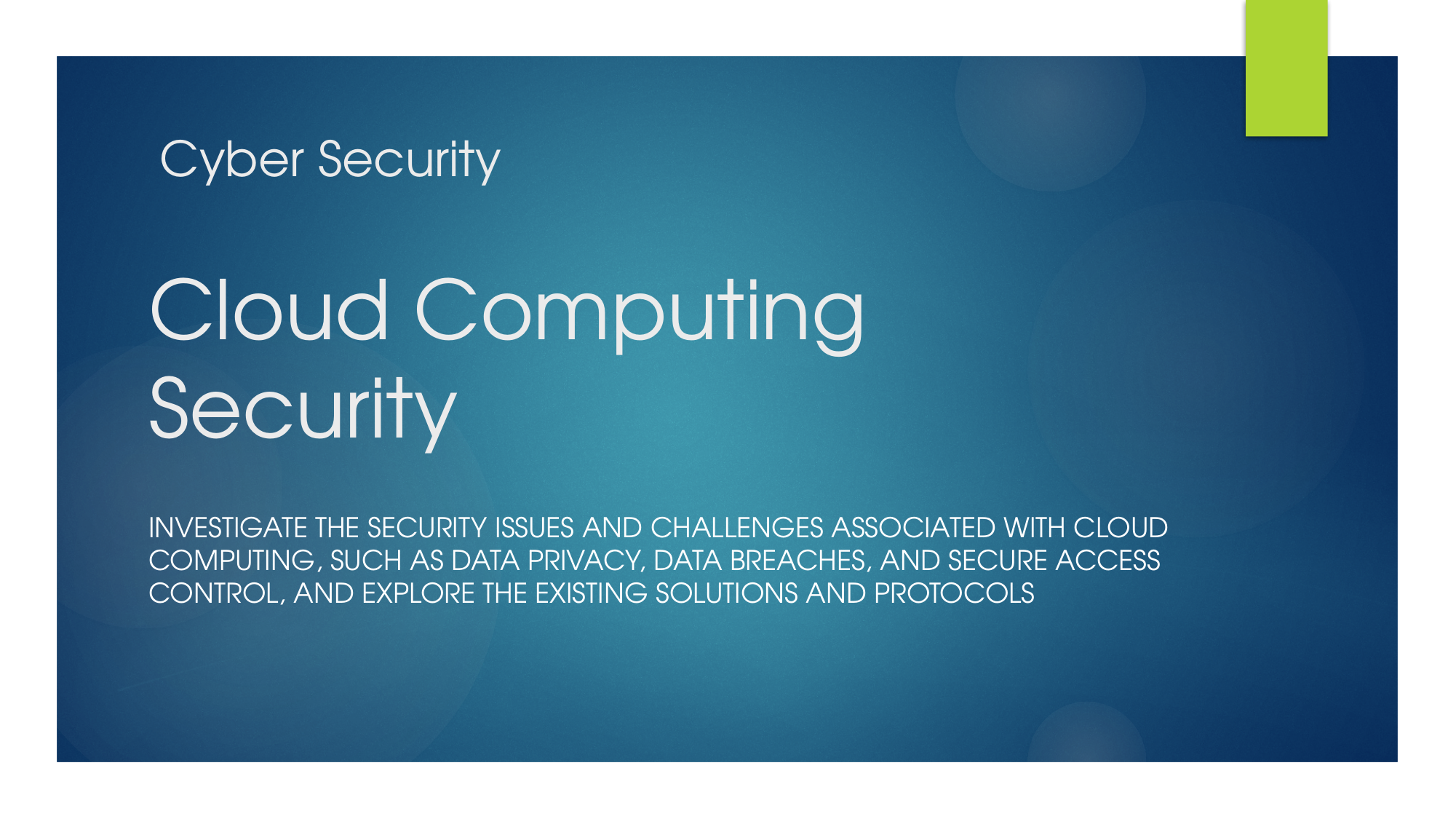

Cyber Security
# Cloud Computing Security
Investigate the security issues and challenges associated with cloud computing, such as data privacy, data breaches, and secure access control, and explore the existing solutions and protocols